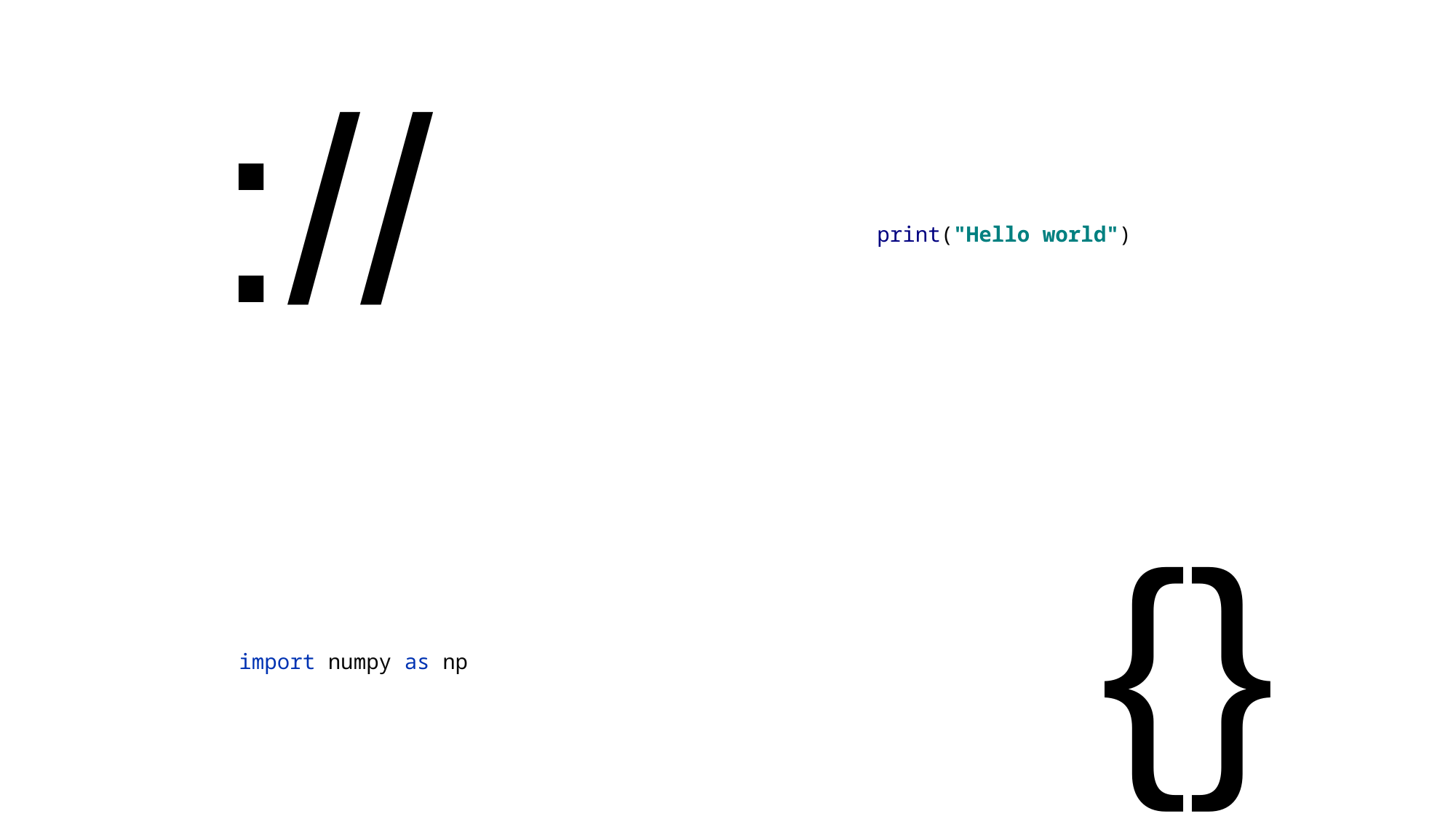

://
print("Hello world")

Transporting vehicles

with people and packages
{}
import numpy as np